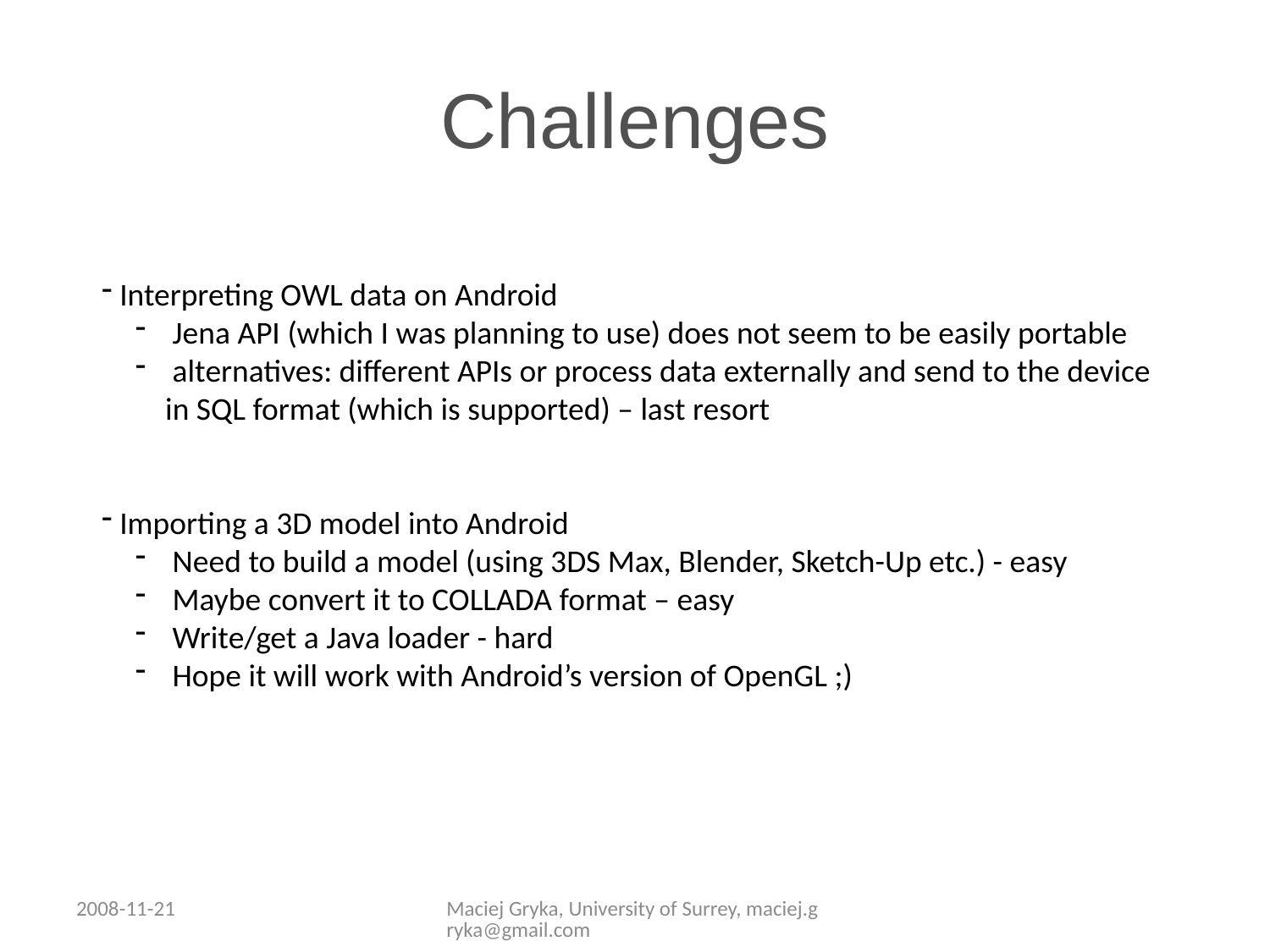

# Challenges
 Interpreting OWL data on Android
 Jena API (which I was planning to use) does not seem to be easily portable
 alternatives: different APIs or process data externally and send to the device in SQL format (which is supported) – last resort

 Importing a 3D model into Android
 Need to build a model (using 3DS Max, Blender, Sketch-Up etc.) - easy
 Maybe convert it to COLLADA format – easy
 Write/get a Java loader - hard
 Hope it will work with Android’s version of OpenGL ;)

2008-11-21
Maciej Gryka, University of Surrey, maciej.gryka@gmail.com